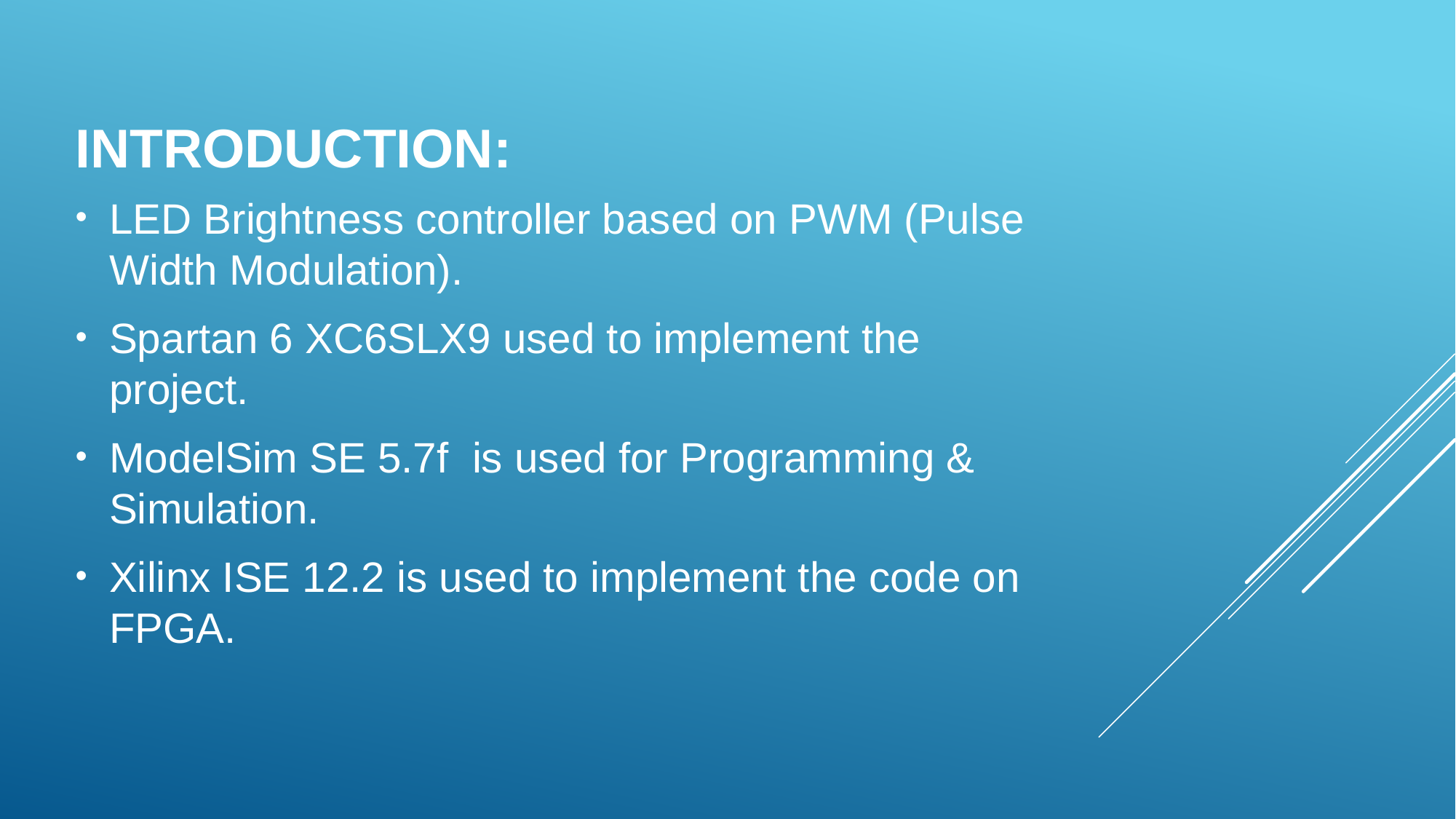

# Introduction:
LED Brightness controller based on PWM (Pulse Width Modulation).
Spartan 6 XC6SLX9 used to implement the project.
ModelSim SE 5.7f  is used for Programming & Simulation.
Xilinx ISE 12.2 is used to implement the code on FPGA.